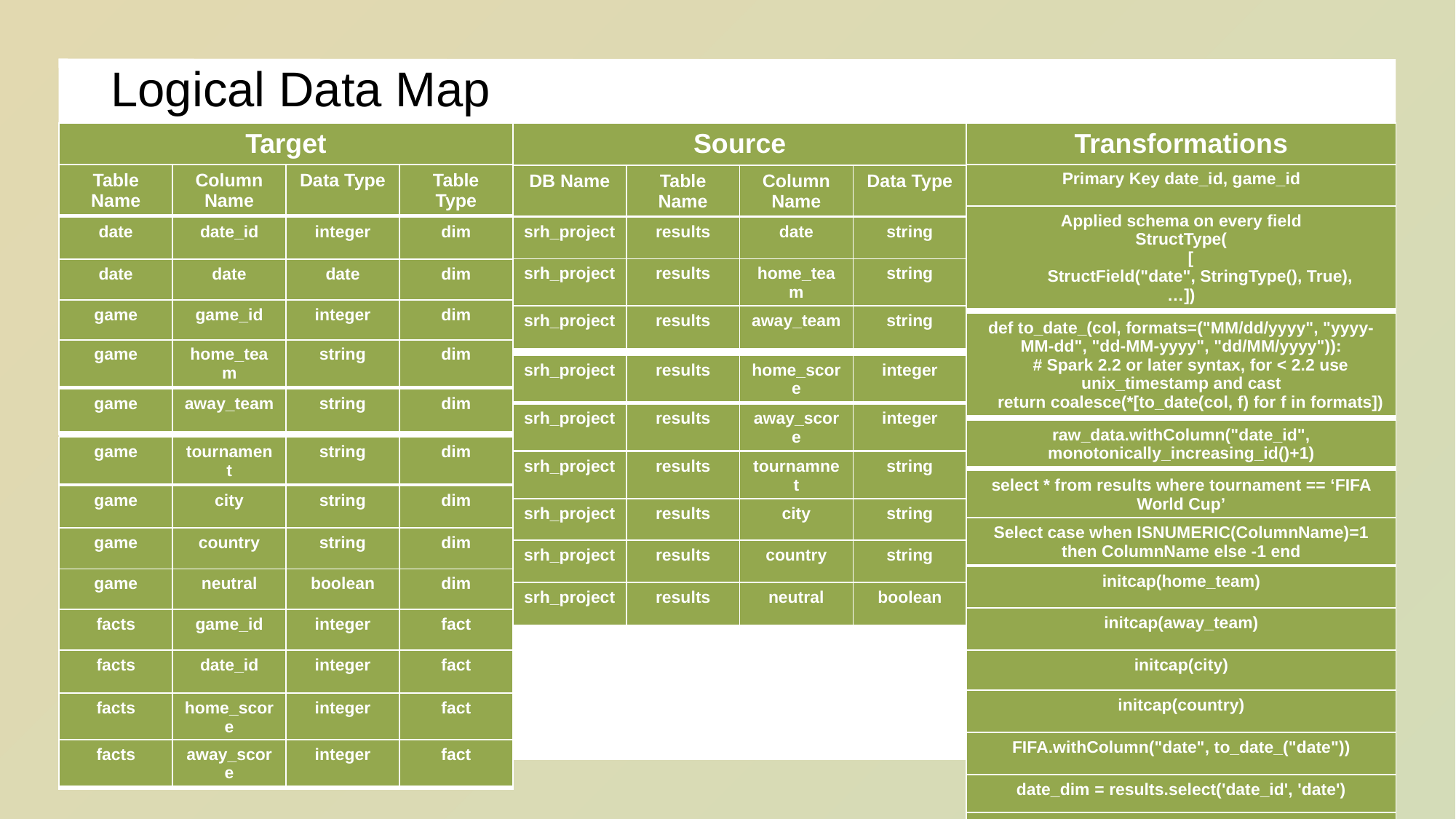

# Logical Data Map
| Target |
| --- |
| Source |
| --- |
| Transformations |
| --- |
| Primary Key date\_id, game\_id |
| --- |
| Table Name | Column Name | Data Type | Table Type |
| --- | --- | --- | --- |
| DB Name | Table Name | Column Name | Data Type |
| --- | --- | --- | --- |
| Applied schema on every field StructType( [ StructField("date", StringType(), True), …]) |
| --- |
| srh\_project | results | date | string |
| --- | --- | --- | --- |
| date | date\_id | integer | dim |
| --- | --- | --- | --- |
| srh\_project | results | home\_team | string |
| --- | --- | --- | --- |
| date | date | date | dim |
| --- | --- | --- | --- |
| game | game\_id | integer | dim |
| --- | --- | --- | --- |
| srh\_project | results | away\_team | string |
| --- | --- | --- | --- |
| def to\_date\_(col, formats=("MM/dd/yyyy", "yyyy-MM-dd", "dd-MM-yyyy", "dd/MM/yyyy")): # Spark 2.2 or later syntax, for < 2.2 use unix\_timestamp and cast return coalesce(\*[to\_date(col, f) for f in formats]) |
| --- |
| game | home\_team | string | dim |
| --- | --- | --- | --- |
| srh\_project | results | home\_score | integer |
| --- | --- | --- | --- |
| game | away\_team | string | dim |
| --- | --- | --- | --- |
| srh\_project | results | away\_score | integer |
| --- | --- | --- | --- |
| raw\_data.withColumn("date\_id", monotonically\_increasing\_id()+1) |
| --- |
| game | tournament | string | dim |
| --- | --- | --- | --- |
| srh\_project | results | tournamnet | string |
| --- | --- | --- | --- |
| select \* from results where tournament == ‘FIFA World Cup’ |
| --- |
| game | city | string | dim |
| --- | --- | --- | --- |
| srh\_project | results | city | string |
| --- | --- | --- | --- |
| Select case when ISNUMERIC(ColumnName)=1 then ColumnName else -1 end |
| --- |
| game | country | string | dim |
| --- | --- | --- | --- |
| srh\_project | results | country | string |
| --- | --- | --- | --- |
| initcap(home\_team) |
| --- |
| game | neutral | boolean | dim |
| --- | --- | --- | --- |
| srh\_project | results | neutral | boolean |
| --- | --- | --- | --- |
| initcap(away\_team) |
| --- |
| facts | game\_id | integer | fact |
| --- | --- | --- | --- |
| facts | date\_id | integer | fact |
| --- | --- | --- | --- |
| initcap(city) |
| --- |
| initcap(country) |
| --- |
| facts | home\_score | integer | fact |
| --- | --- | --- | --- |
| FIFA.withColumn("date", to\_date\_("date")) |
| --- |
| facts | away\_score | integer | fact |
| --- | --- | --- | --- |
| date\_dim = results.select('date\_id', 'date') |
| --- |
| team\_loc\_dim = results.select('game\_id', 'home\_team', 'away\_team', 'tournament', 'city', 'country', 'neutral') |
| --- |
| fifa\_fact = results.select("date\_id", "game\_id", "home\_score", "away\_score") |
| --- |